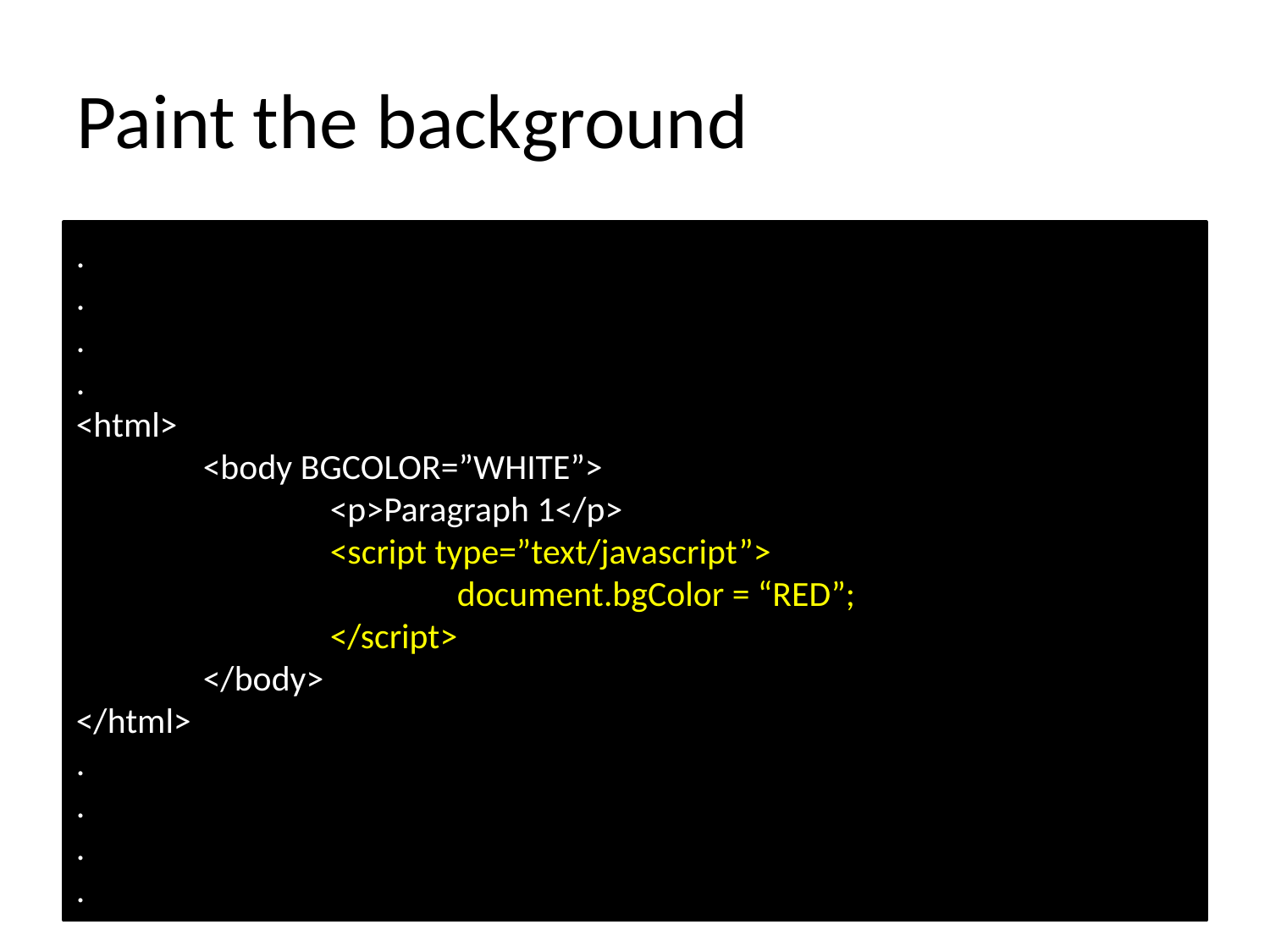

# Paint the background
.
.
.
.
<html>
	<body BGCOLOR=”WHITE”>
		<p>Paragraph 1</p>
		<script type=”text/javascript”>
			document.bgColor = “RED”;
		</script>
	</body>
</html>
.
.
.
.